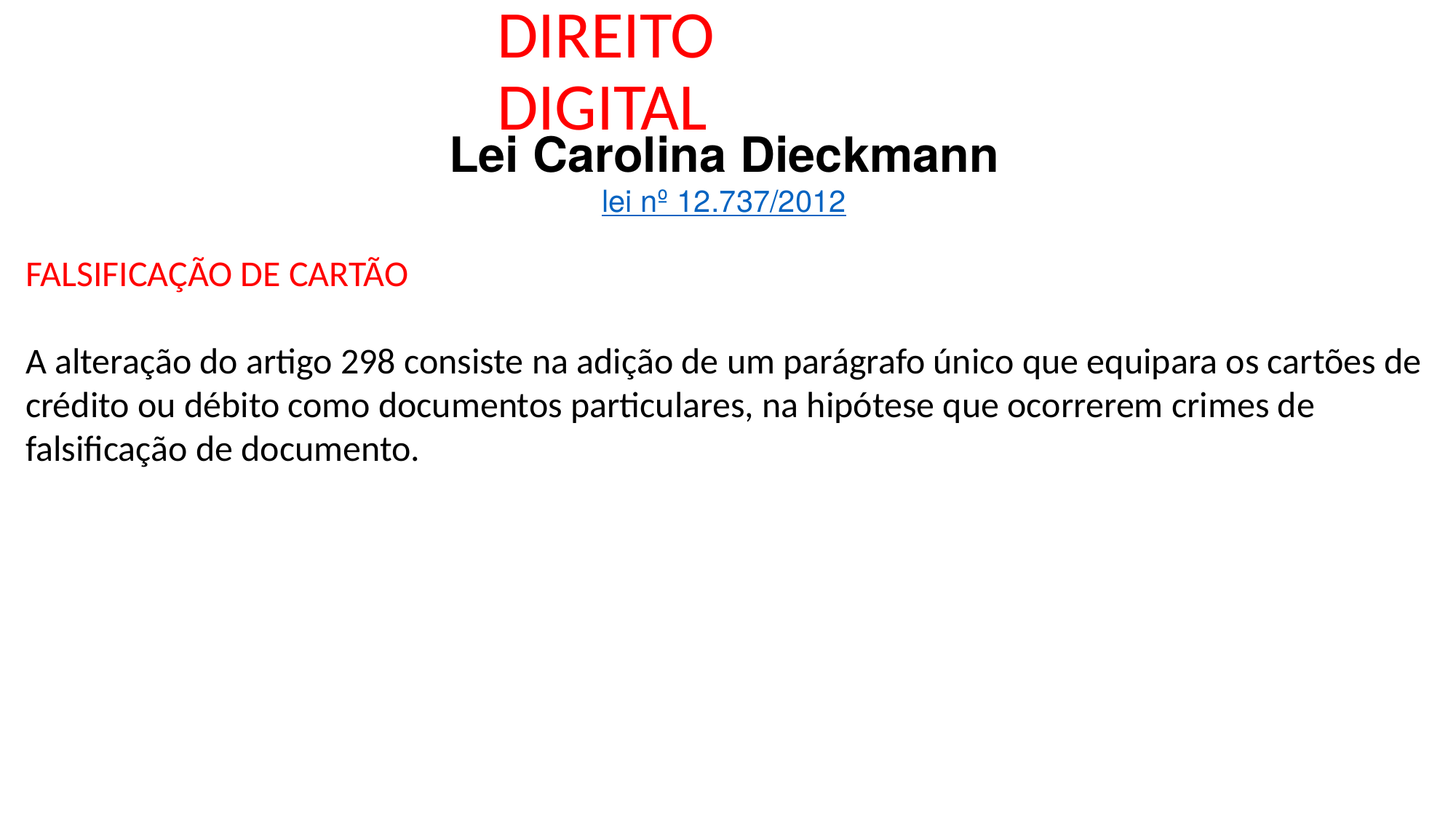

# DIREITO DIGITAL
Lei Carolina Dieckmann
lei nº 12.737/2012

FALSIFICAÇÃO DE CARTÃO

A alteração do artigo 298 consiste na adição de um parágrafo único que equipara os cartões de crédito ou débito como documentos particulares, na hipótese que ocorrerem crimes de falsificação de documento.